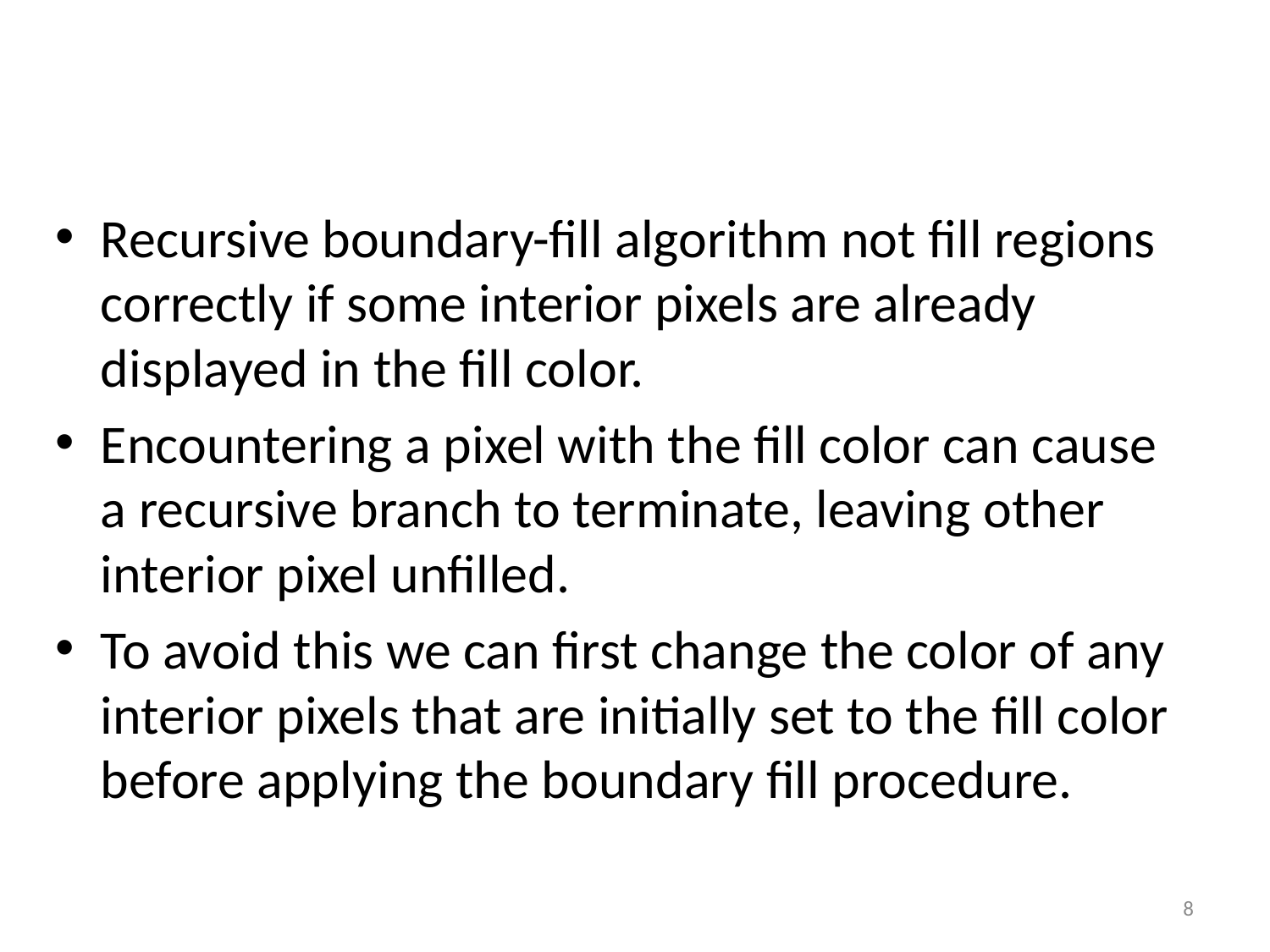

#
Recursive boundary-fill algorithm not fill regions correctly if some interior pixels are already displayed in the fill color.
Encountering a pixel with the fill color can cause a recursive branch to terminate, leaving other interior pixel unfilled.
To avoid this we can first change the color of any interior pixels that are initially set to the fill color before applying the boundary fill procedure.

8